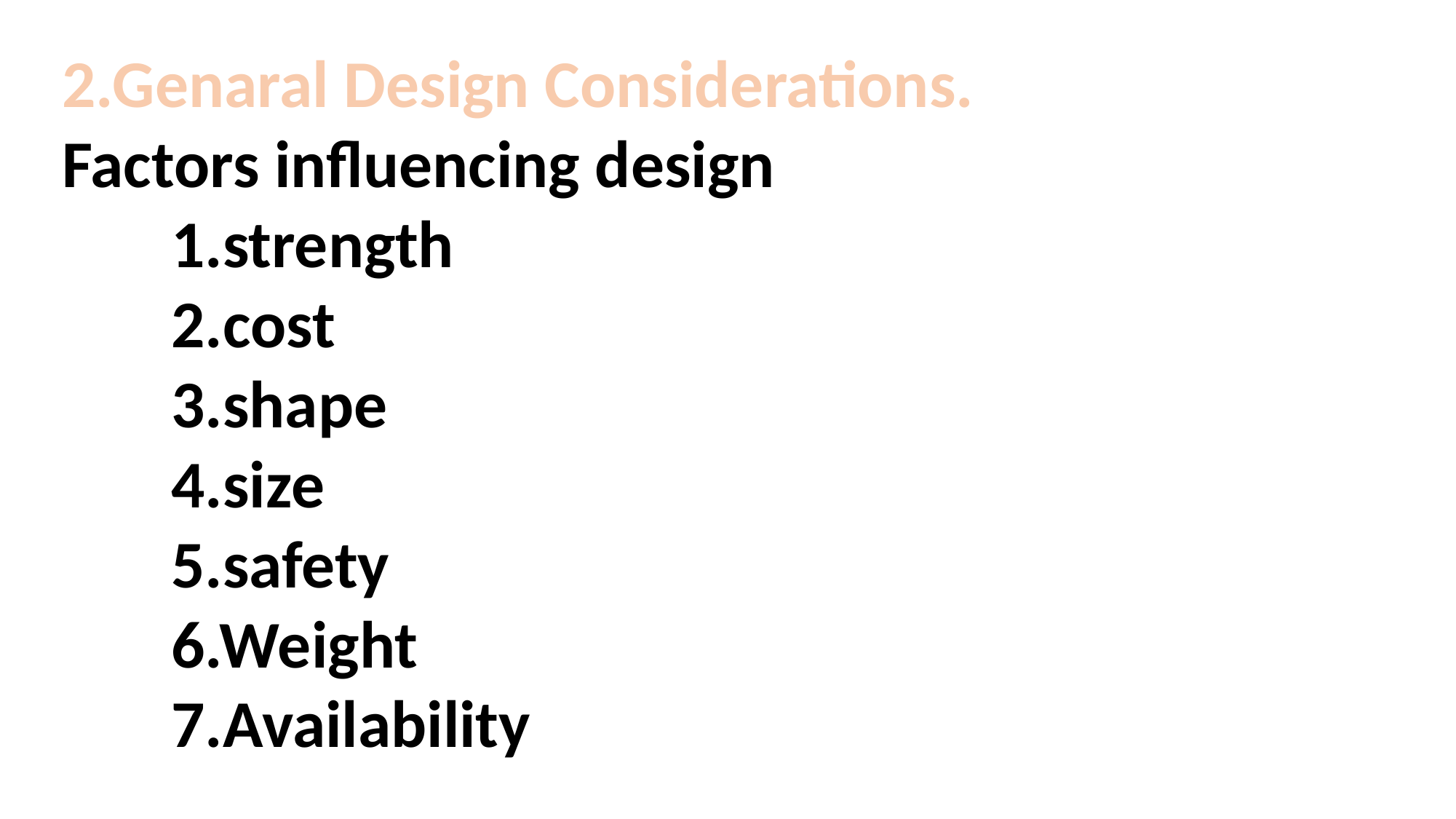

2.Genaral Design Considerations.
Factors influencing design
	1.strength
	2.cost
	3.shape
	4.size
	5.safety
	6.Weight
	7.Availability